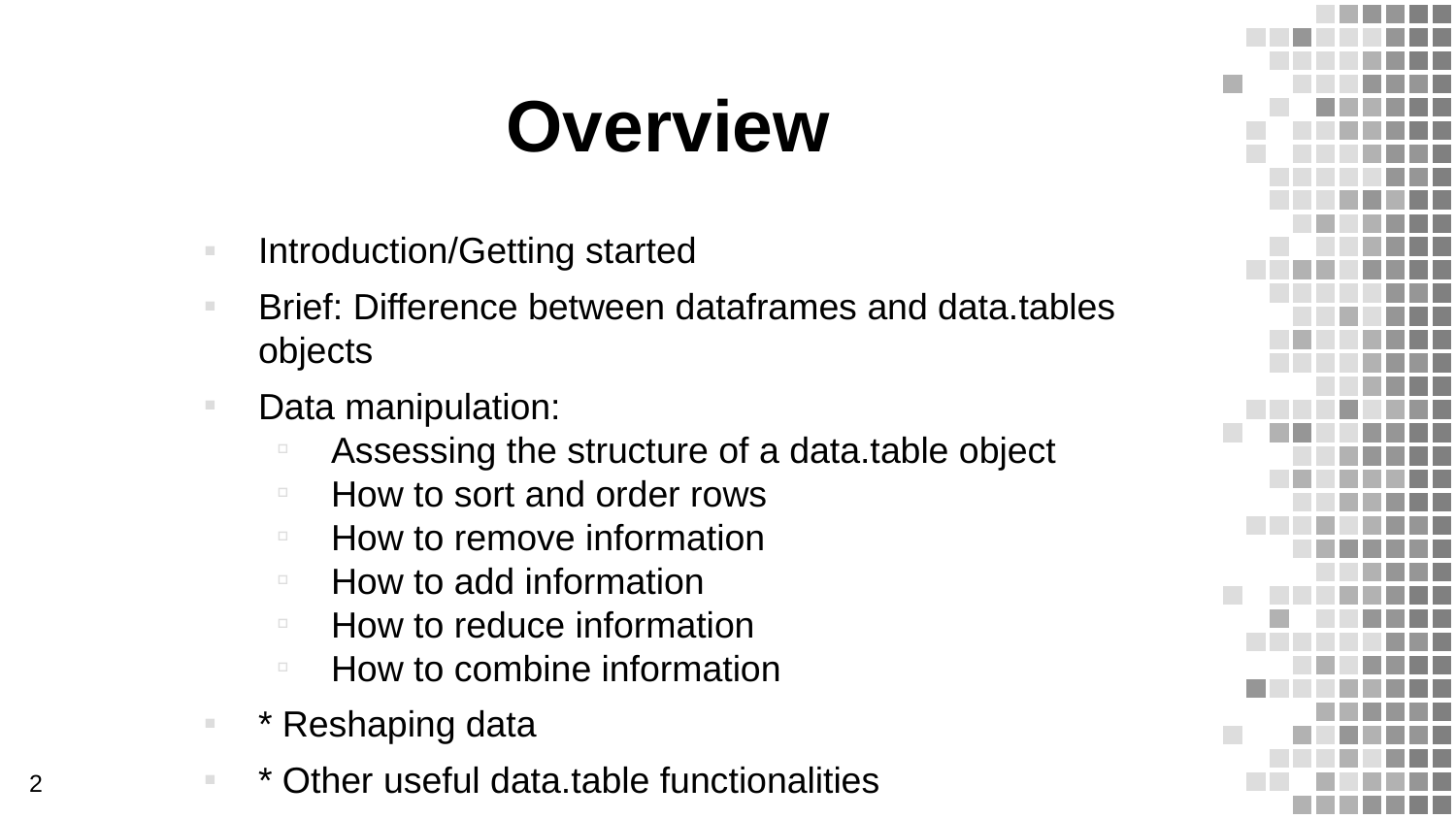

# Overview
Introduction/Getting started
Brief: Difference between dataframes and data.tables objects
Data manipulation:
Assessing the structure of a data.table object
How to sort and order rows
How to remove information
How to add information
How to reduce information
How to combine information
* Reshaping data
* Other useful data.table functionalities

2